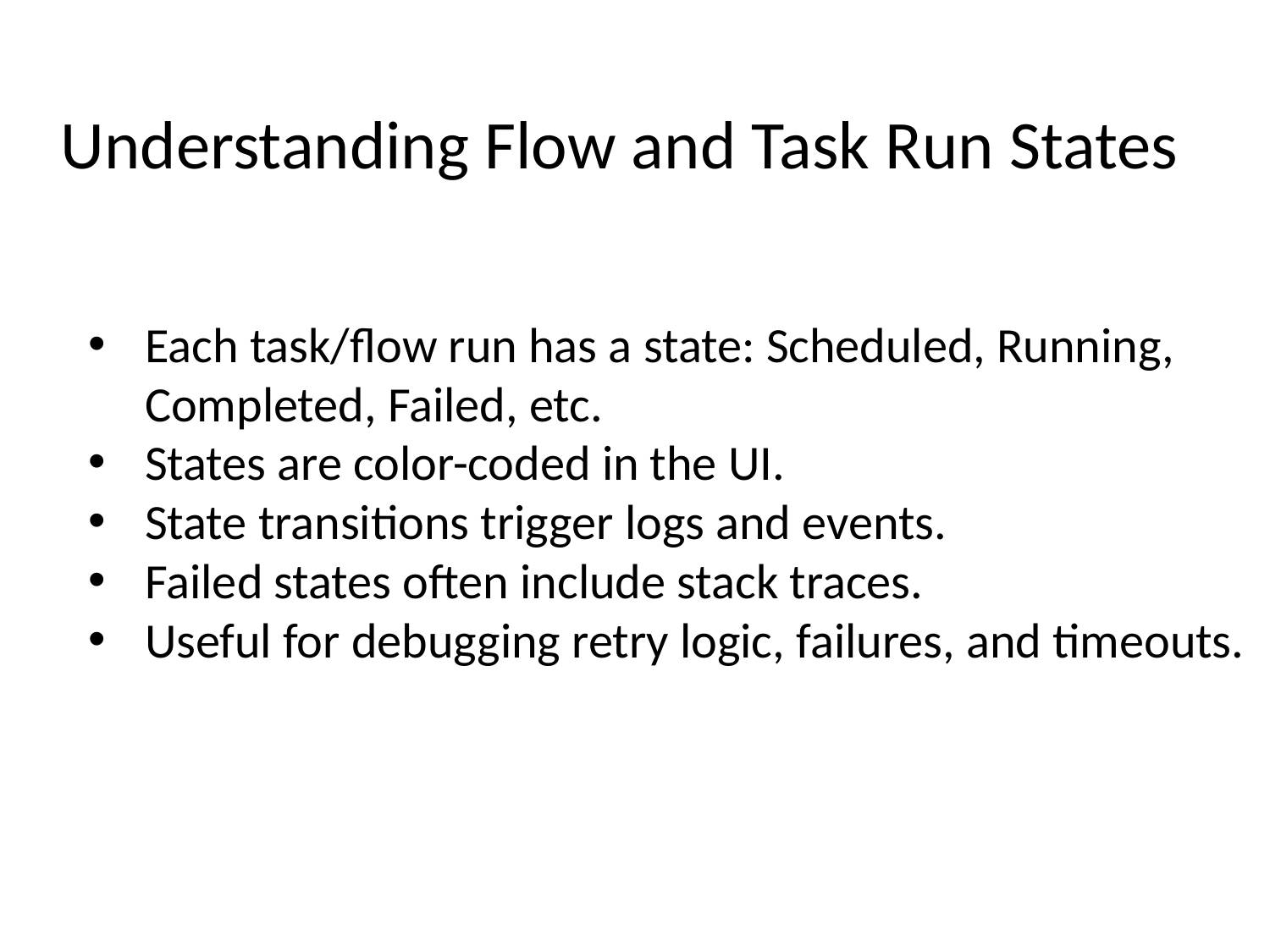

# Understanding Flow and Task Run States
Each task/flow run has a state: Scheduled, Running, Completed, Failed, etc.
States are color-coded in the UI.
State transitions trigger logs and events.
Failed states often include stack traces.
Useful for debugging retry logic, failures, and timeouts.